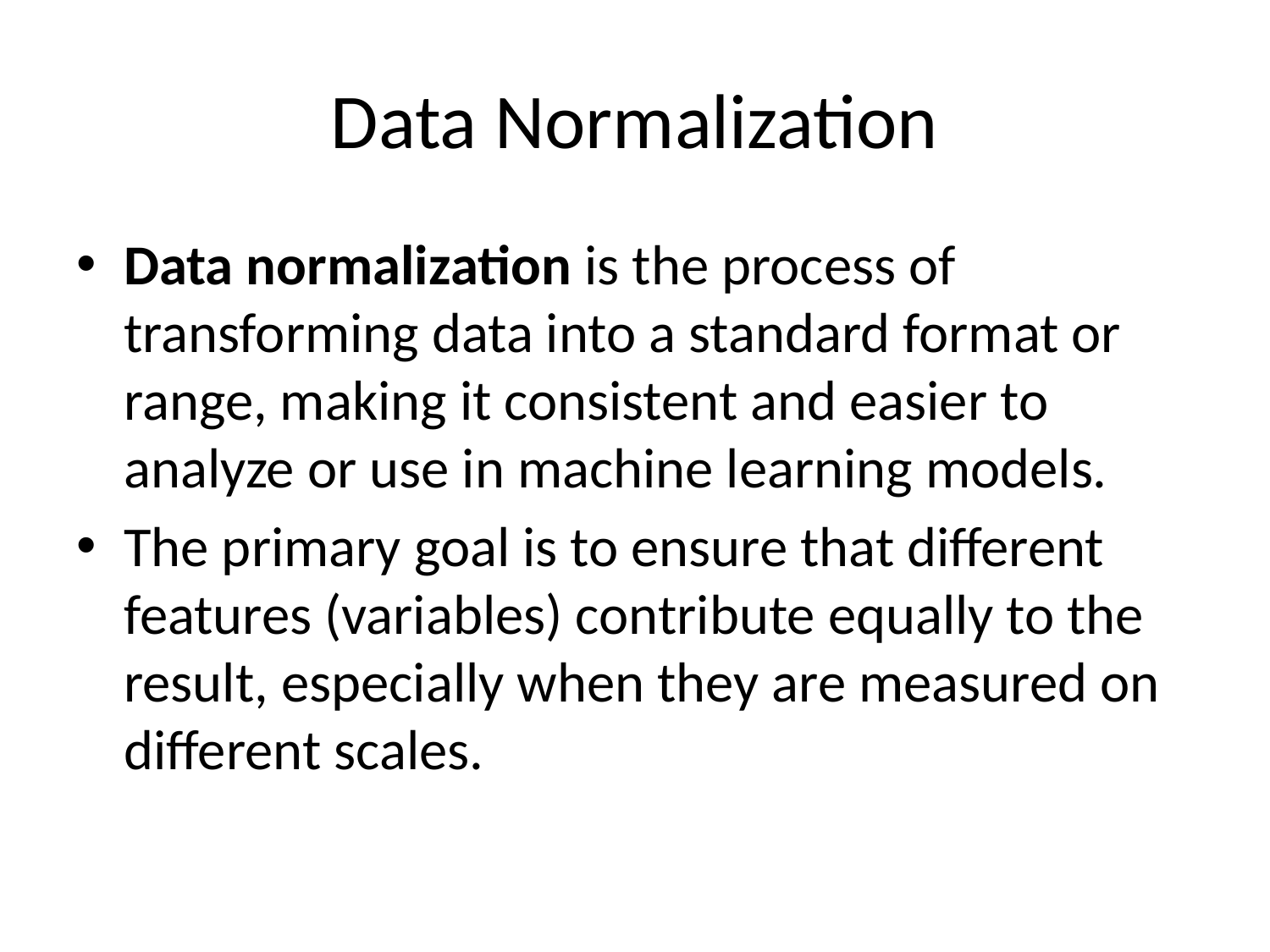

# Data Normalization
Data normalization is the process of transforming data into a standard format or range, making it consistent and easier to analyze or use in machine learning models.
The primary goal is to ensure that different features (variables) contribute equally to the result, especially when they are measured on different scales.